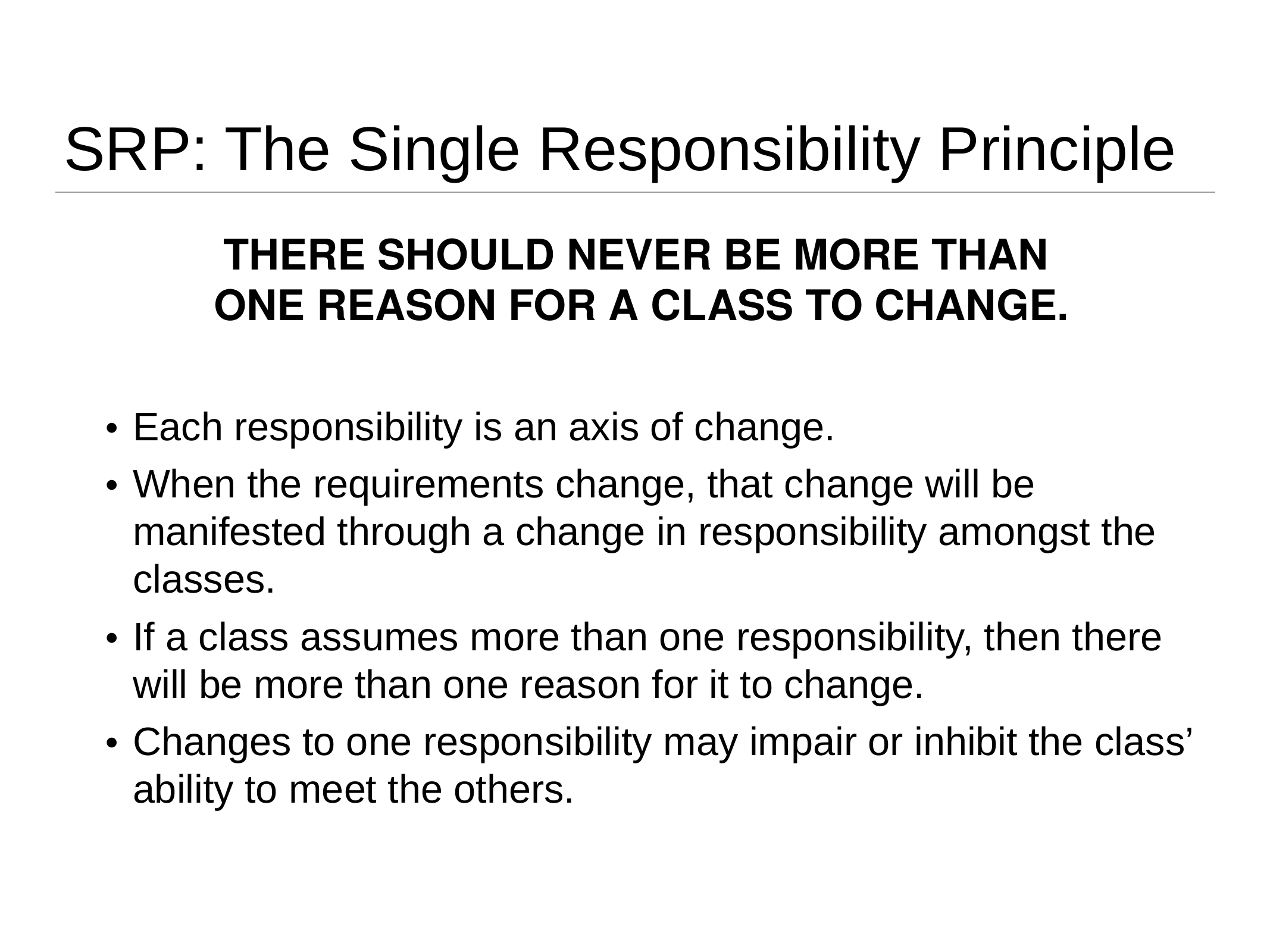

# SRP: The Single Responsibility Principle
THERE SHOULD NEVER BE MORE THAN
ONE REASON FOR A CLASS TO CHANGE.

Each responsibility is an axis of change.
When the requirements change, that change will be manifested through a change in responsibility amongst the classes.
If a class assumes more than one responsibility, then there will be more than one reason for it to change.
Changes to one responsibility may impair or inhibit the class’ ability to meet the others.